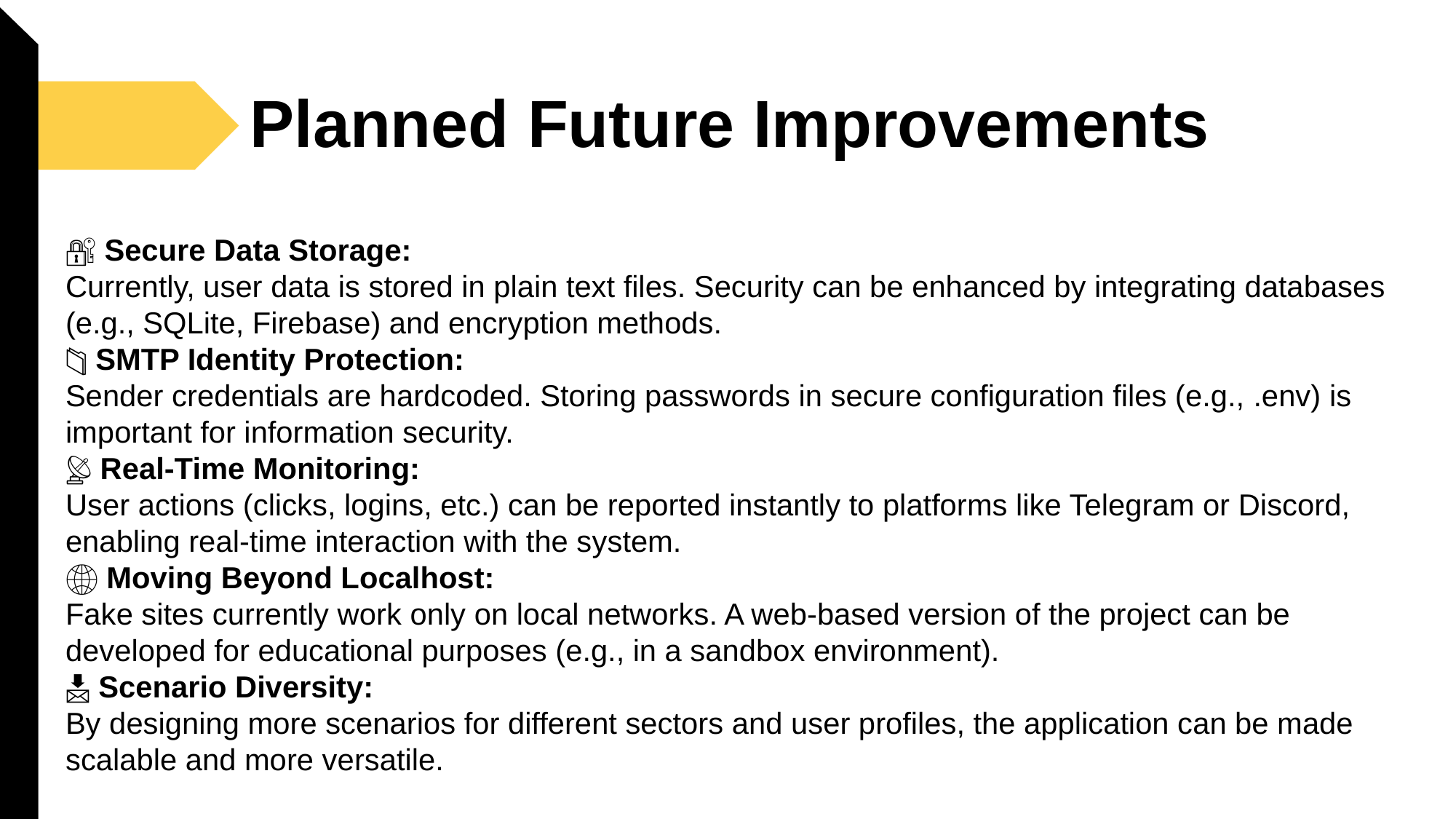

# Planned Future Improvements

🔐 Secure Data Storage:
Currently, user data is stored in plain text files. Security can be enhanced by integrating databases (e.g., SQLite, Firebase) and encryption methods.
📁 SMTP Identity Protection:
Sender credentials are hardcoded. Storing passwords in secure configuration files (e.g., .env) is important for information security.
📡 Real-Time Monitoring:
User actions (clicks, logins, etc.) can be reported instantly to platforms like Telegram or Discord, enabling real-time interaction with the system.
🌐 Moving Beyond Localhost:
Fake sites currently work only on local networks. A web-based version of the project can be developed for educational purposes (e.g., in a sandbox environment).
📩 Scenario Diversity:
By designing more scenarios for different sectors and user profiles, the application can be made scalable and more versatile.